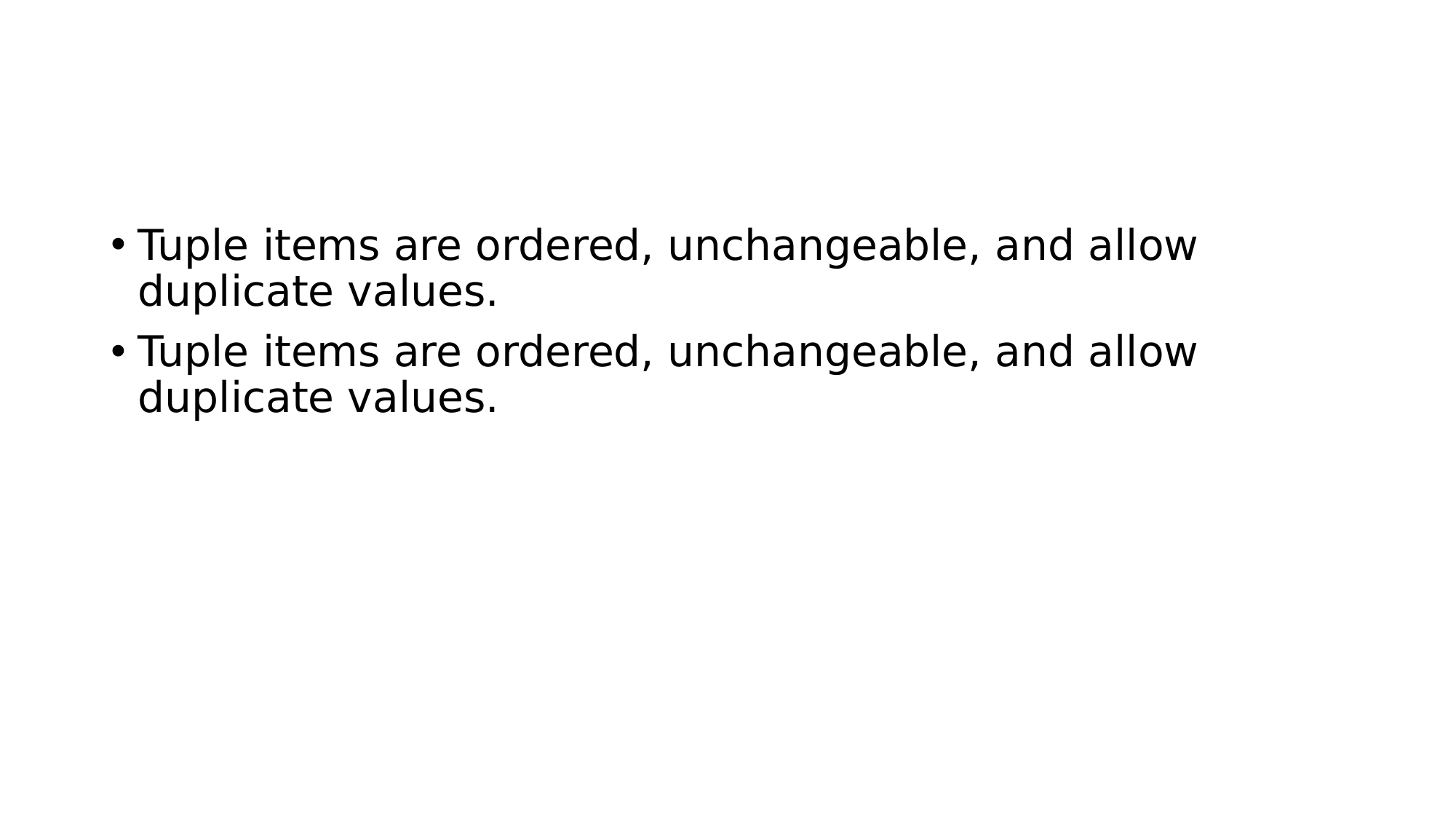

#
Tuple items are ordered, unchangeable, and allow duplicate values.
Tuple items are ordered, unchangeable, and allow duplicate values.